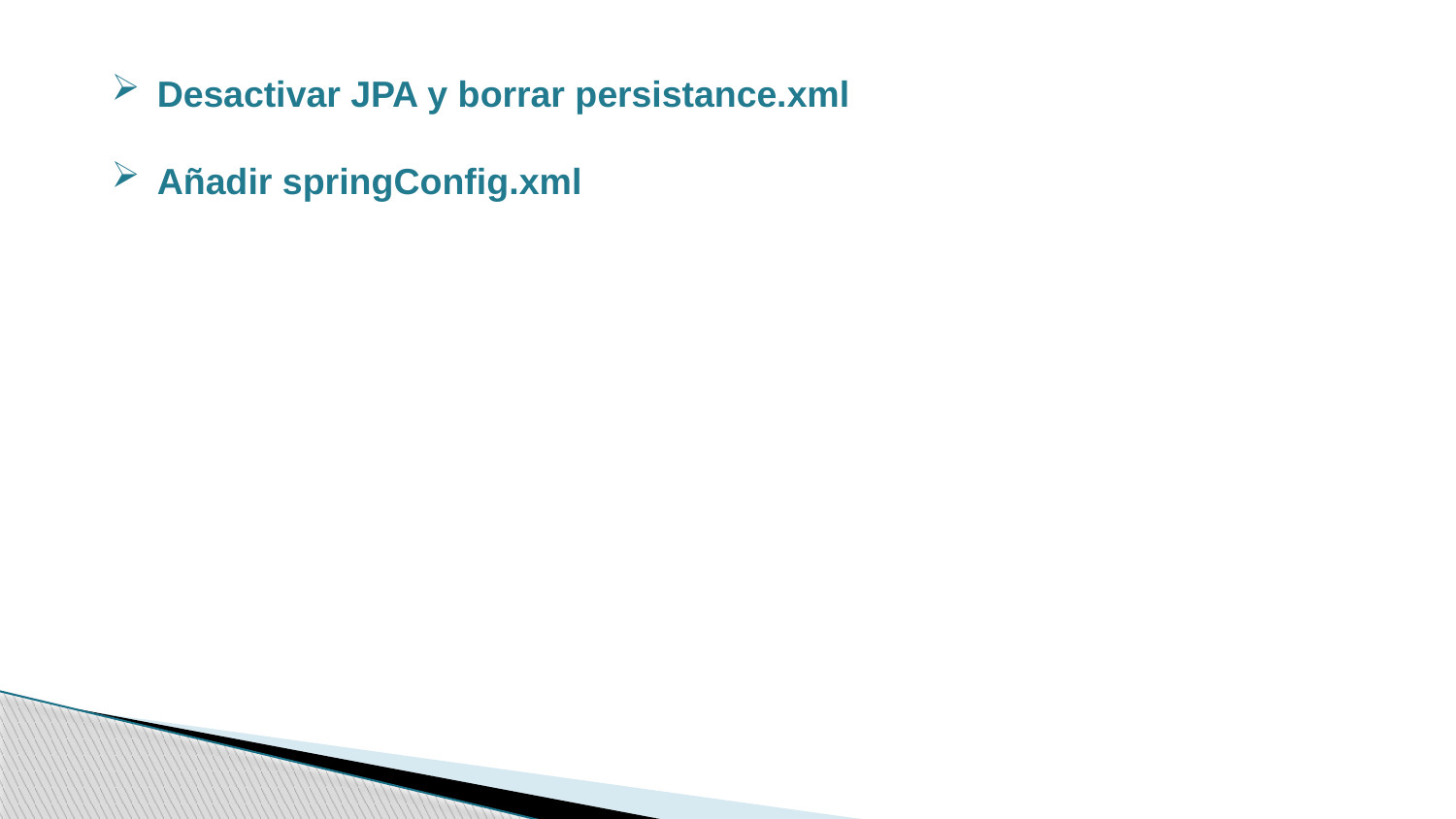

Desactivar JPA y borrar persistance.xml

Añadir springConfig.xml